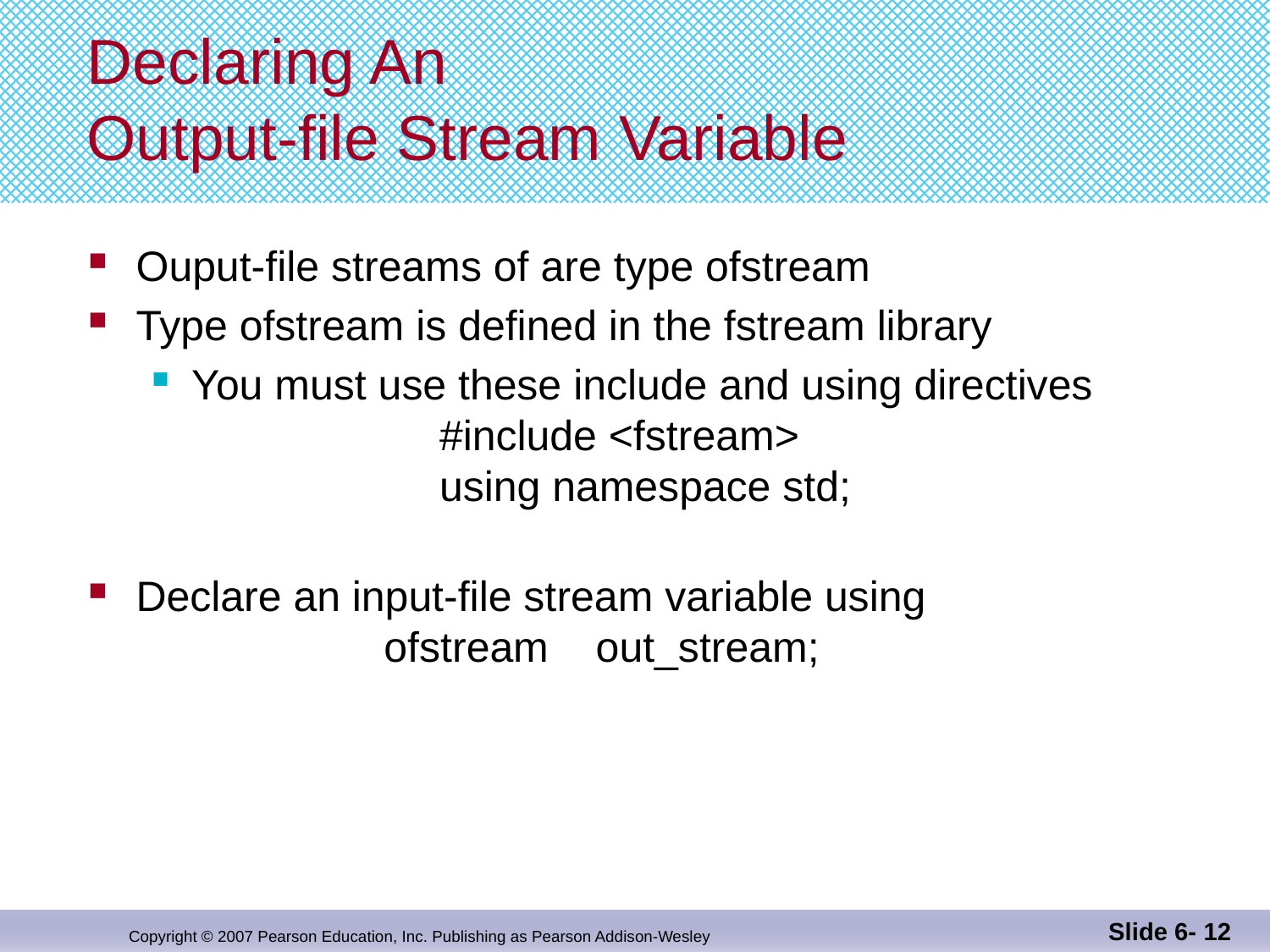

# Declaring An Output-file Stream Variable
Ouput-file streams of are type ofstream
Type ofstream is defined in the fstream library
You must use these include and using directives
                     #include <fstream>
                     using namespace std;
Declare an input-file stream variable using
                     ofstream    out_stream;

Slide 6- 12